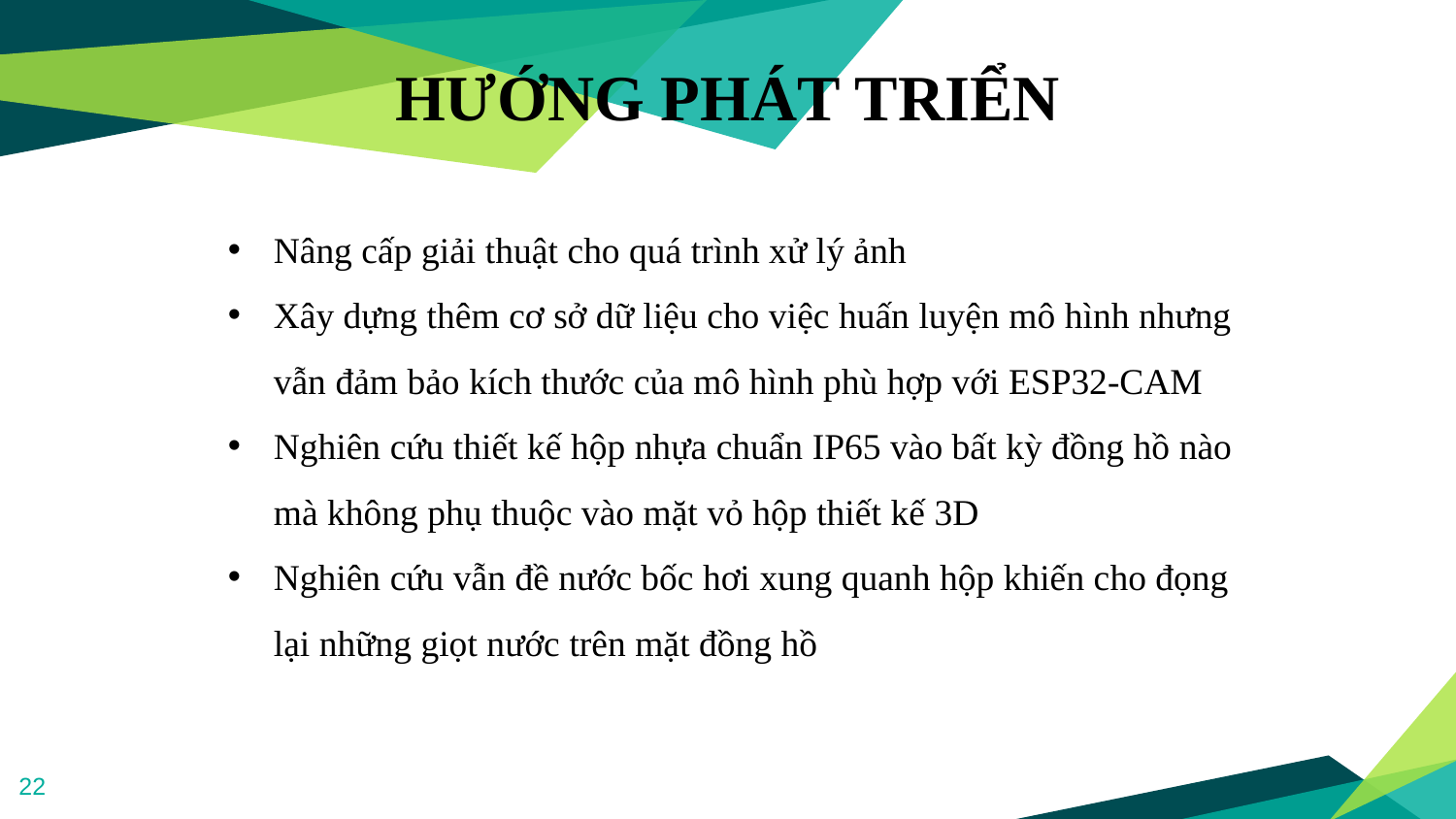

HƯỚNG PHÁT TRIỂN

Nâng cấp giải thuật cho quá trình xử lý ảnh
Xây dựng thêm cơ sở dữ liệu cho việc huấn luyện mô hình nhưng vẫn đảm bảo kích thước của mô hình phù hợp với ESP32-CAM
Nghiên cứu thiết kế hộp nhựa chuẩn IP65 vào bất kỳ đồng hồ nào mà không phụ thuộc vào mặt vỏ hộp thiết kế 3D
Nghiên cứu vẫn đề nước bốc hơi xung quanh hộp khiến cho đọng lại những giọt nước trên mặt đồng hồ

22